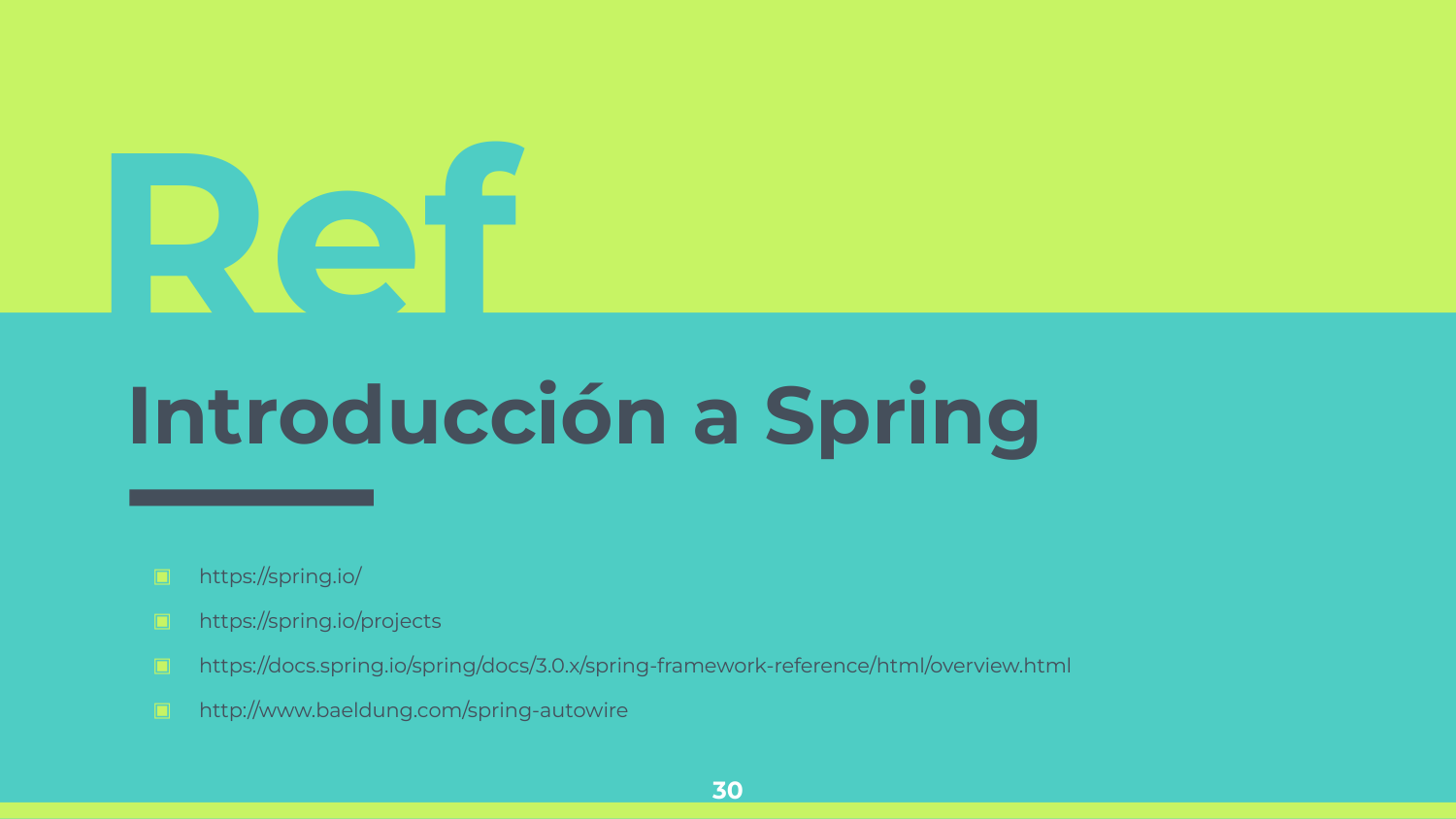

Ref
Introducción a Spring

https://spring.io/
https://spring.io/projects
https://docs.spring.io/spring/docs/3.0.x/spring-framework-reference/html/overview.html
http://www.baeldung.com/spring-autowire
30